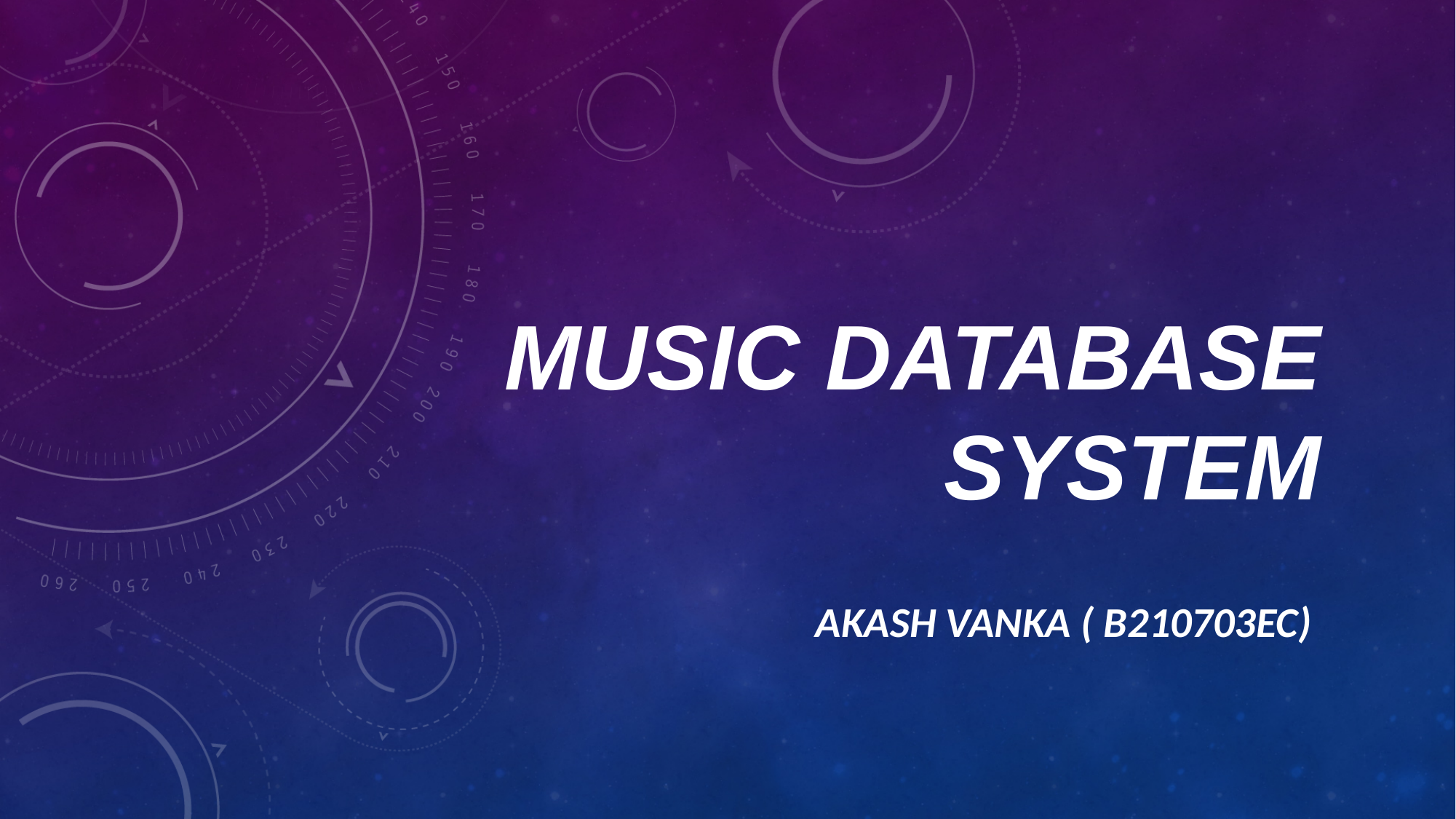

# Music database system

AKASH VANKA ( B210703EC)